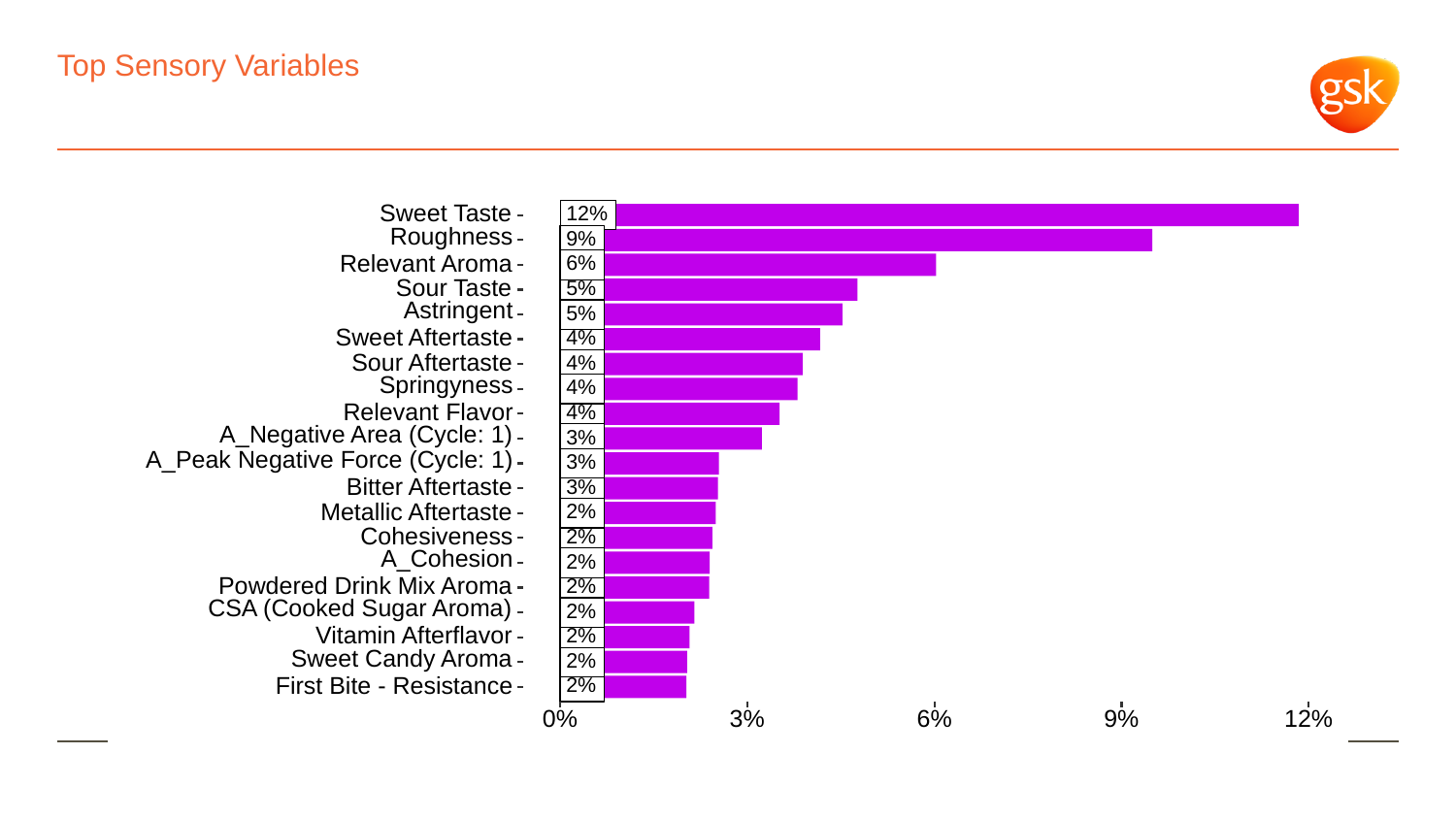

# Top Sensory Variables

Sweet Taste
12%

Roughness

9%

Relevant Aroma
6%

Sour Taste
5%

Astringent

5%

Sweet Aftertaste
4%

Sour Aftertaste
4%

Springyness

4%

Relevant Flavor
4%

A_Negative Area (Cycle: 1)

3%

A_Peak Negative Force (Cycle: 1)

3%

Bitter Aftertaste
3%

Metallic Aftertaste
2%

Cohesiveness
2%

A_Cohesion

2%

Powdered Drink Mix Aroma
2%

CSA (Cooked Sugar Aroma)

2%

Vitamin Afterflavor
2%

Sweet Candy Aroma

2%

First Bite - Resistance
2%

0%
3%
6%
9%
12%